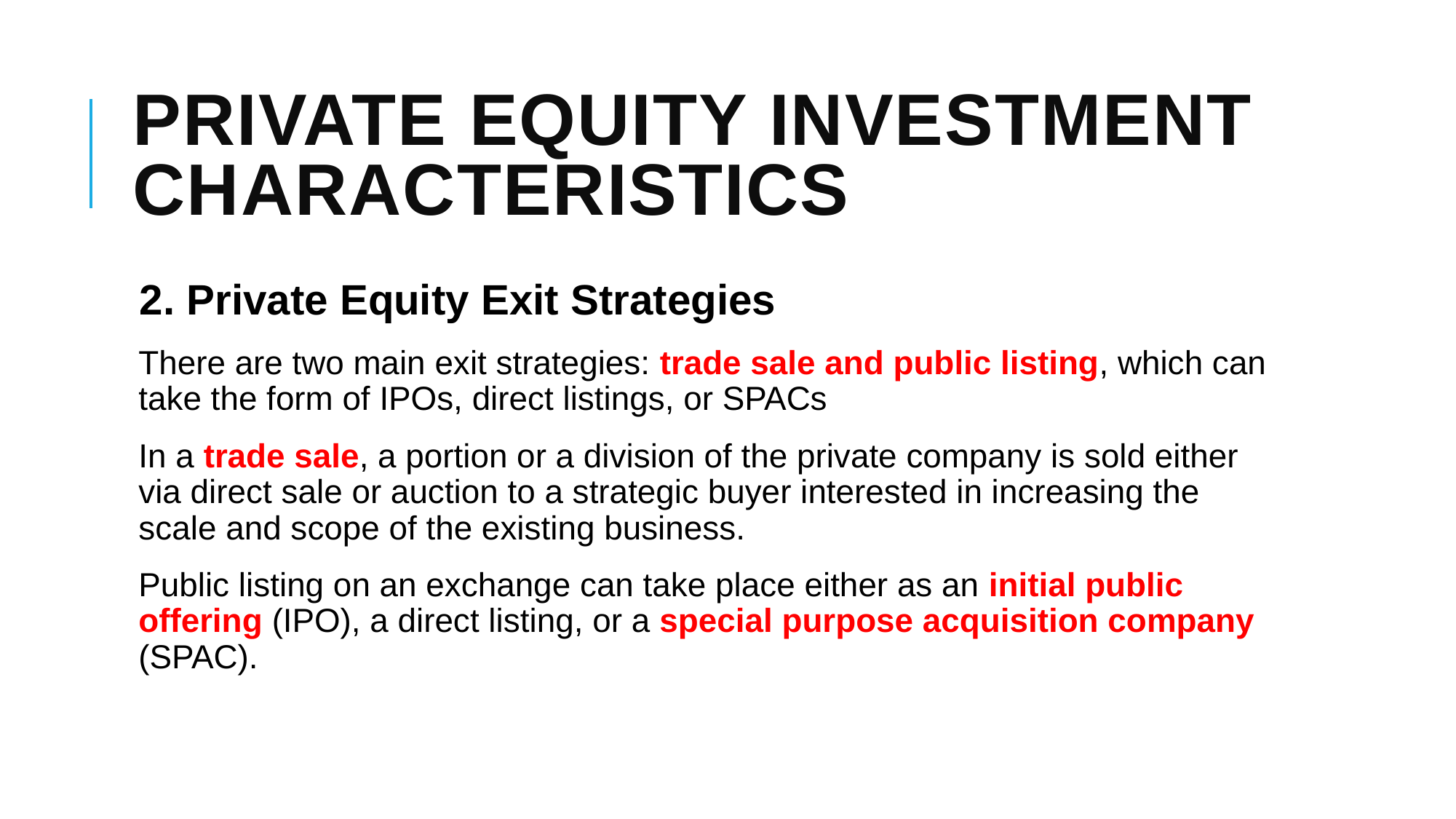

# PRIVATE EQUITY INVESTMENT CHARACTERISTICS
2. Private Equity Exit Strategies
There are two main exit strategies: trade sale and public listing, which can take the form of IPOs, direct listings, or SPACs
In a trade sale, a portion or a division of the private company is sold either via direct sale or auction to a strategic buyer interested in increasing the scale and scope of the existing business.
Public listing on an exchange can take place either as an initial public offering (IPO), a direct listing, or a special purpose acquisition company (SPAC).